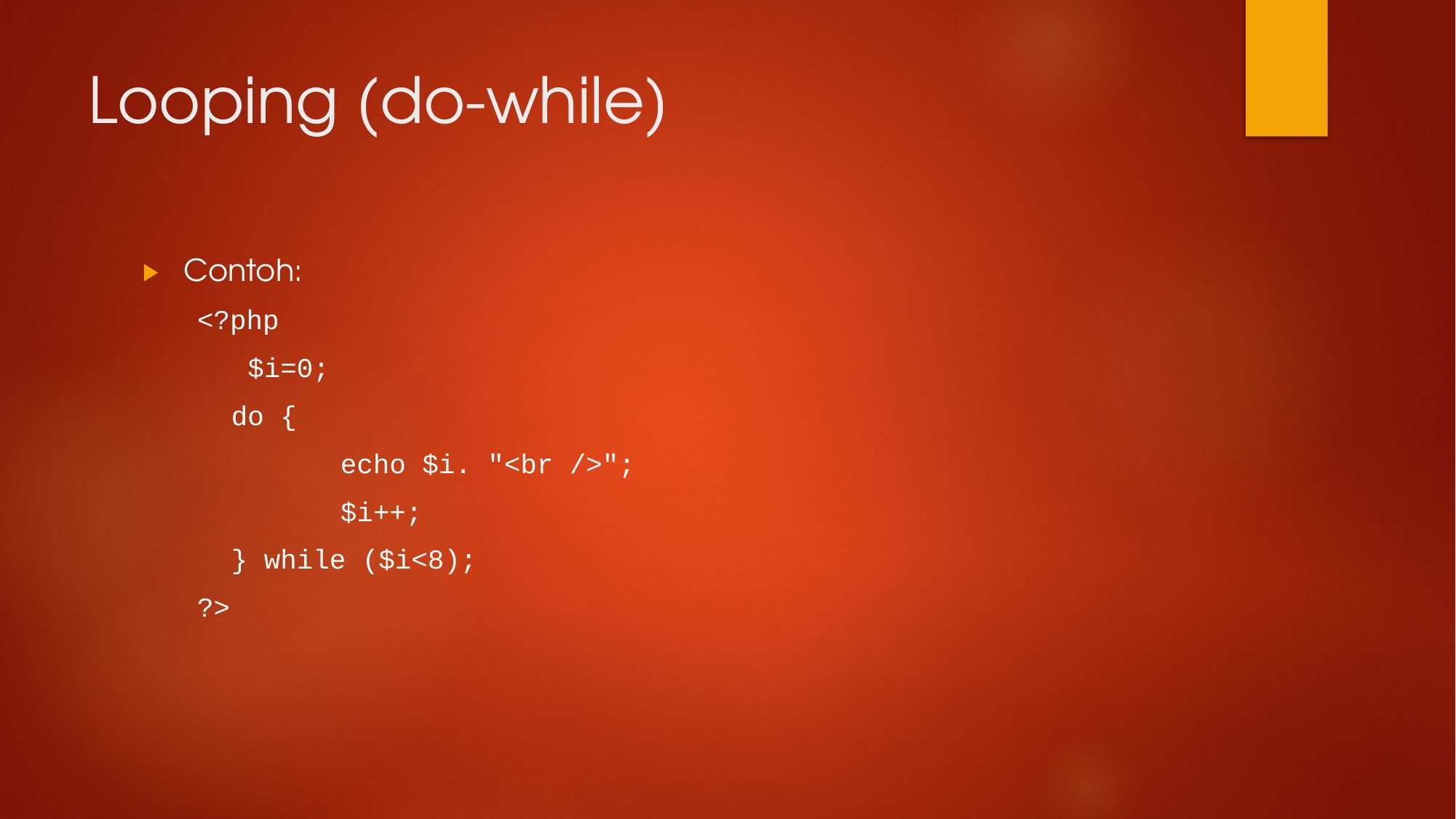

# Looping (do-while)
Contoh:
<?php
	 $i=0;
	do {
		echo $i. "<br />";
		$i++;
	} while ($i<8);
?>